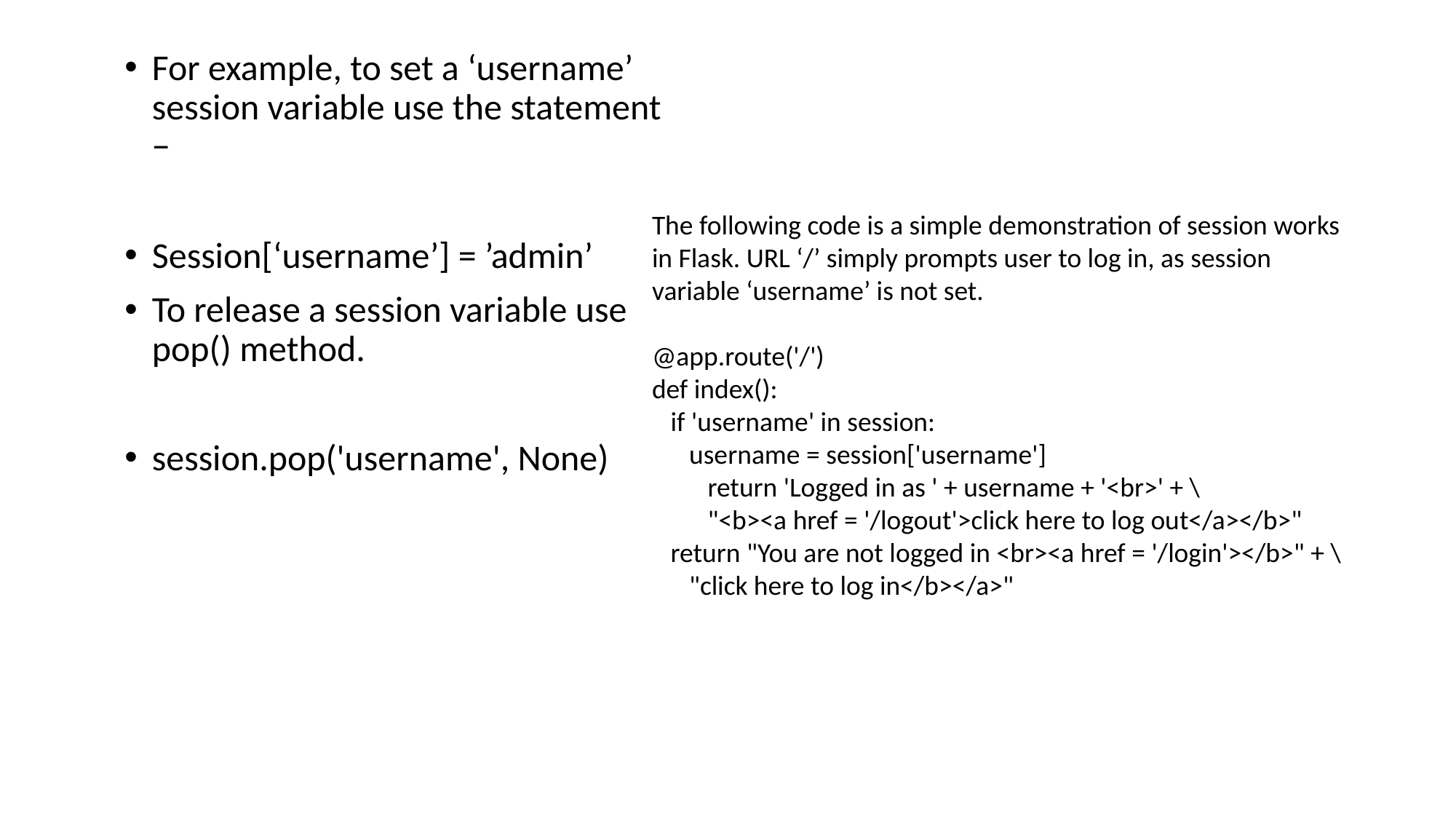

#
For example, to set a ‘username’ session variable use the statement −

Session[‘username’] = ’admin’
To release a session variable use pop() method.

session.pop('username', None)
The following code is a simple demonstration of session works in Flask. URL ‘/’ simply prompts user to log in, as session variable ‘username’ is not set.

@app.route('/')
def index():
   if 'username' in session:
      username = session['username']
         return 'Logged in as ' + username + '<br>' + \
         "<b><a href = '/logout'>click here to log out</a></b>"
   return "You are not logged in <br><a href = '/login'></b>" + \
      "click here to log in</b></a>"